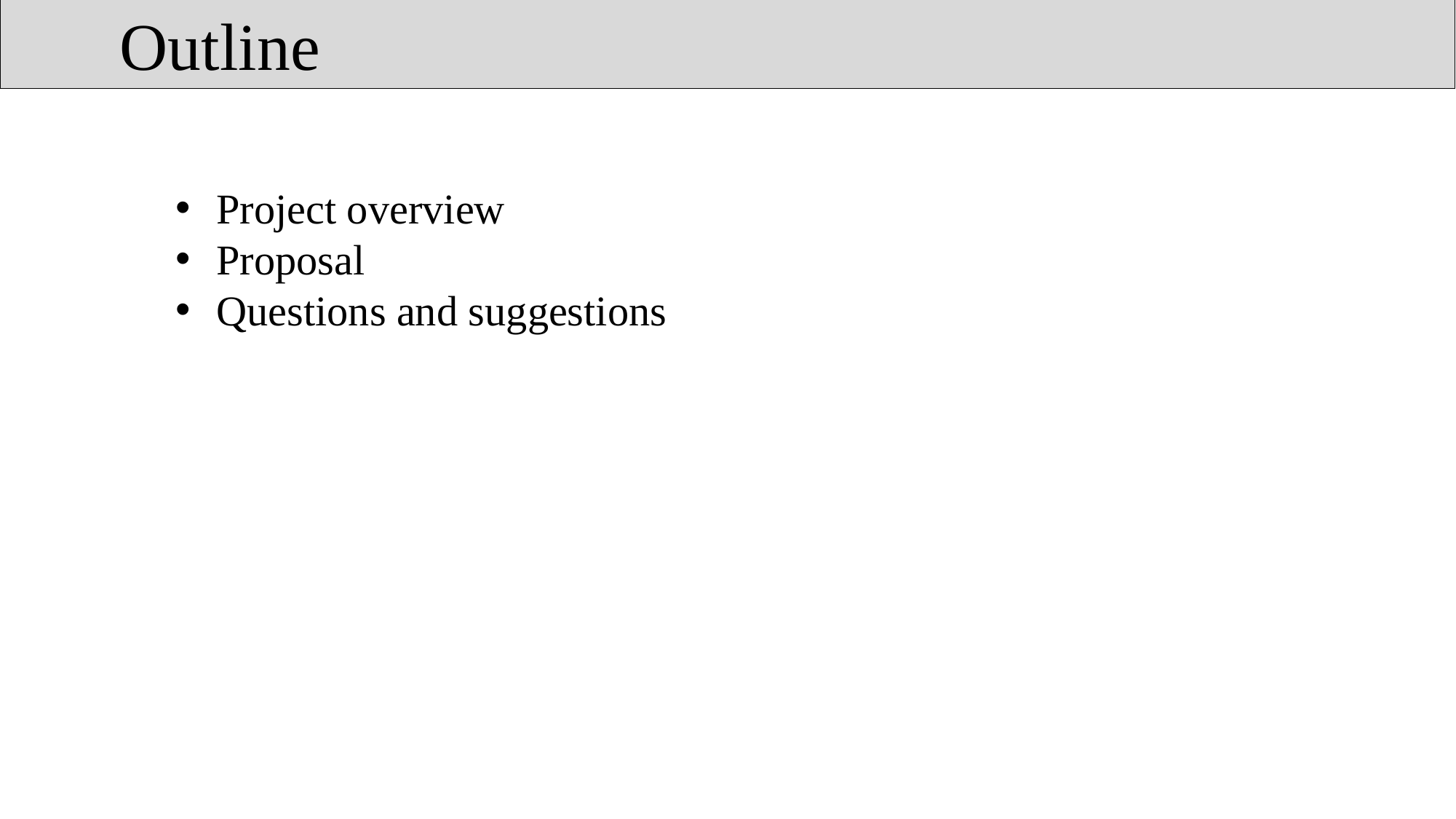

Outline
Project overview
Proposal
Questions and suggestions